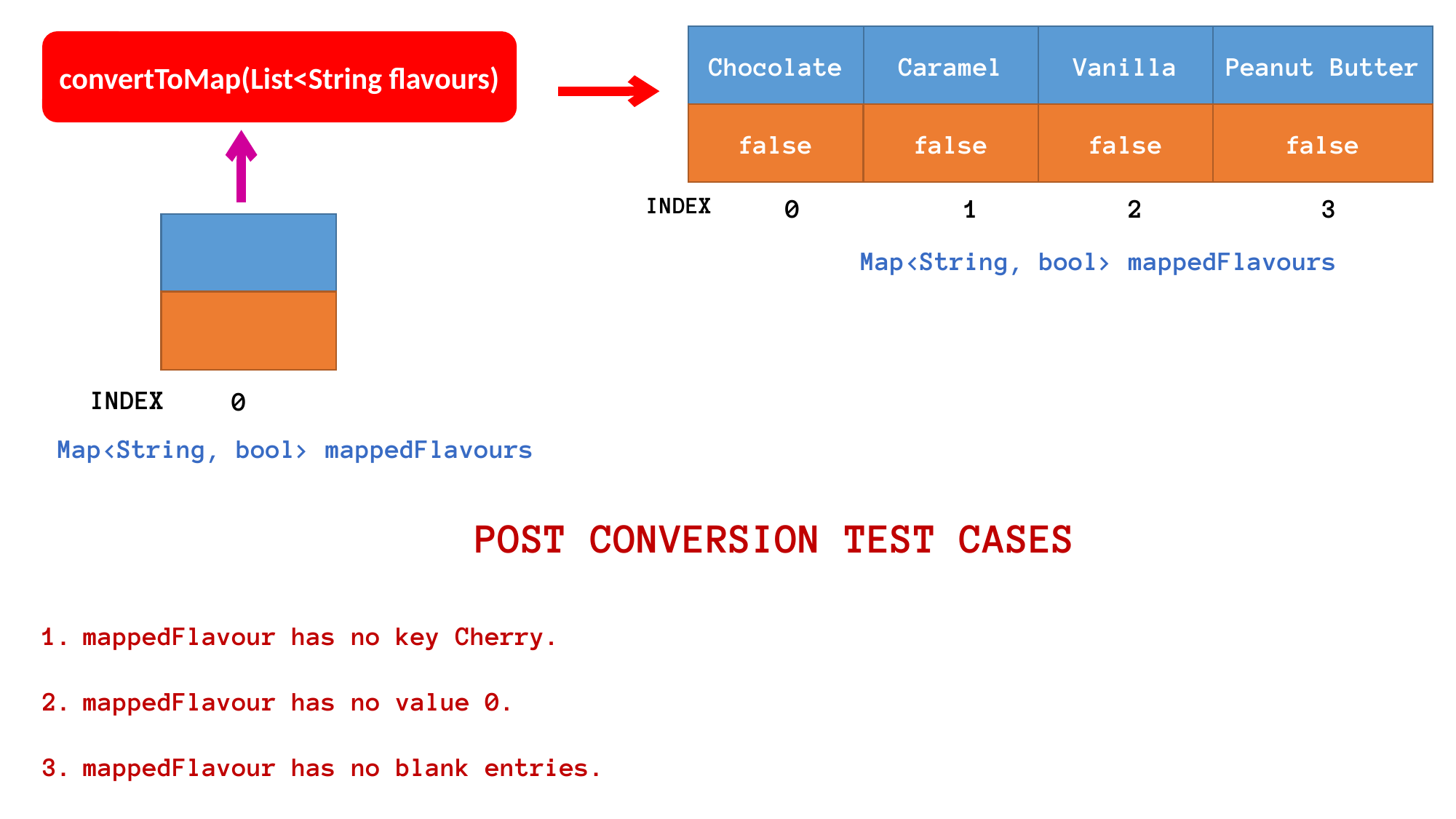

Chocolate
Caramel
Vanilla
Peanut Butter
false
false
false
false
convertToMap(List<String flavours)
INDEX
  0           1          2            3

Map<String, bool> mappedFlavours

INDEX
0
Map<String, bool> mappedFlavours
POST CONVERSION TEST CASES
mappedFlavour has no key Cherry.
mappedFlavour has no value 0.
mappedFlavour has no blank entries.